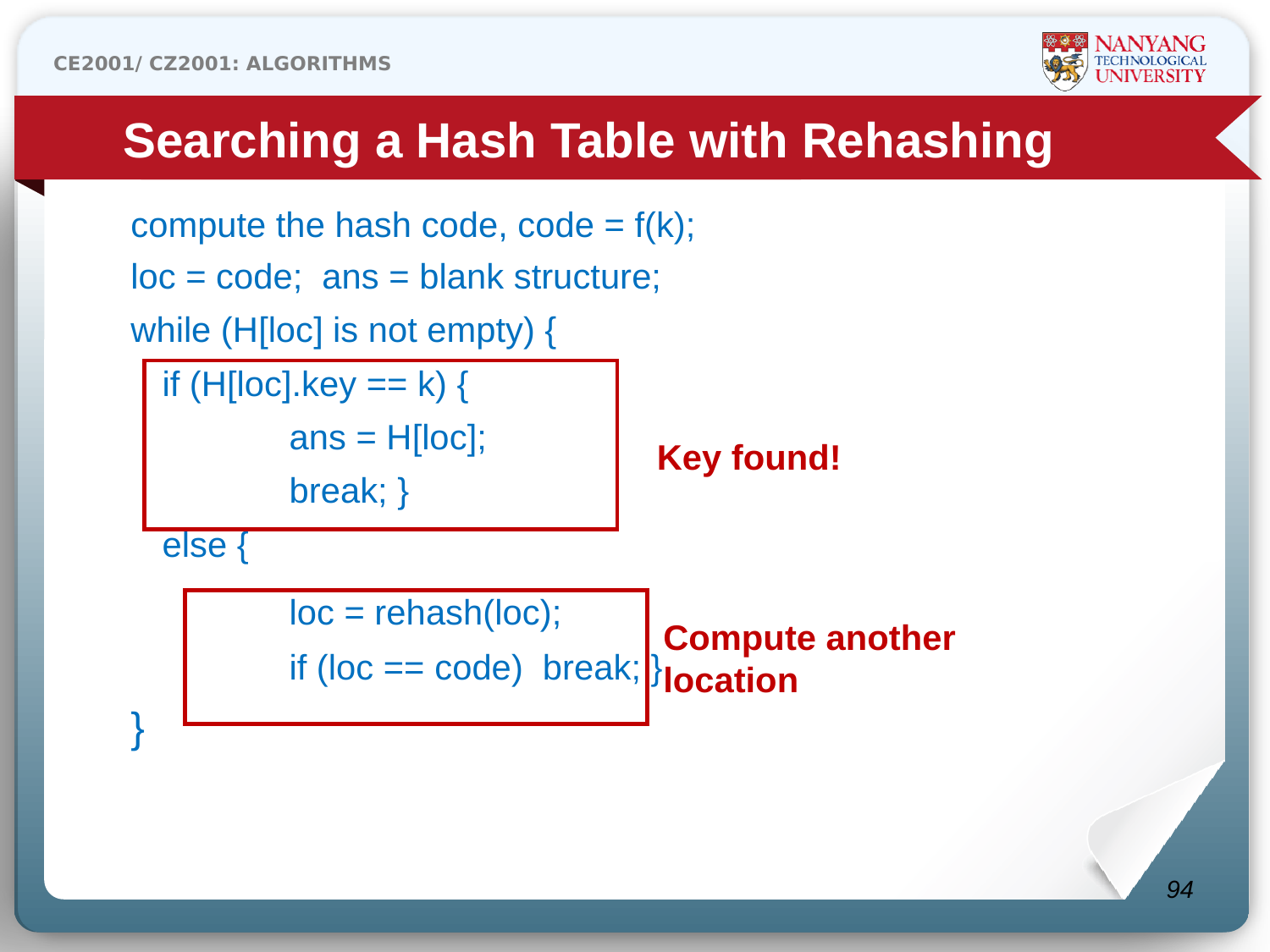

Searching a Hash Table with Rehashing

compute the hash code, code = f(k);
loc = code;  ans = blank structure;
while (H[loc] is not empty) {
	if (H[loc].key == k) {
		ans = H[loc];
		break; }
	else {
		loc = rehash(loc);
		if (loc == code)  break; }
}

Key found!

Compute another location